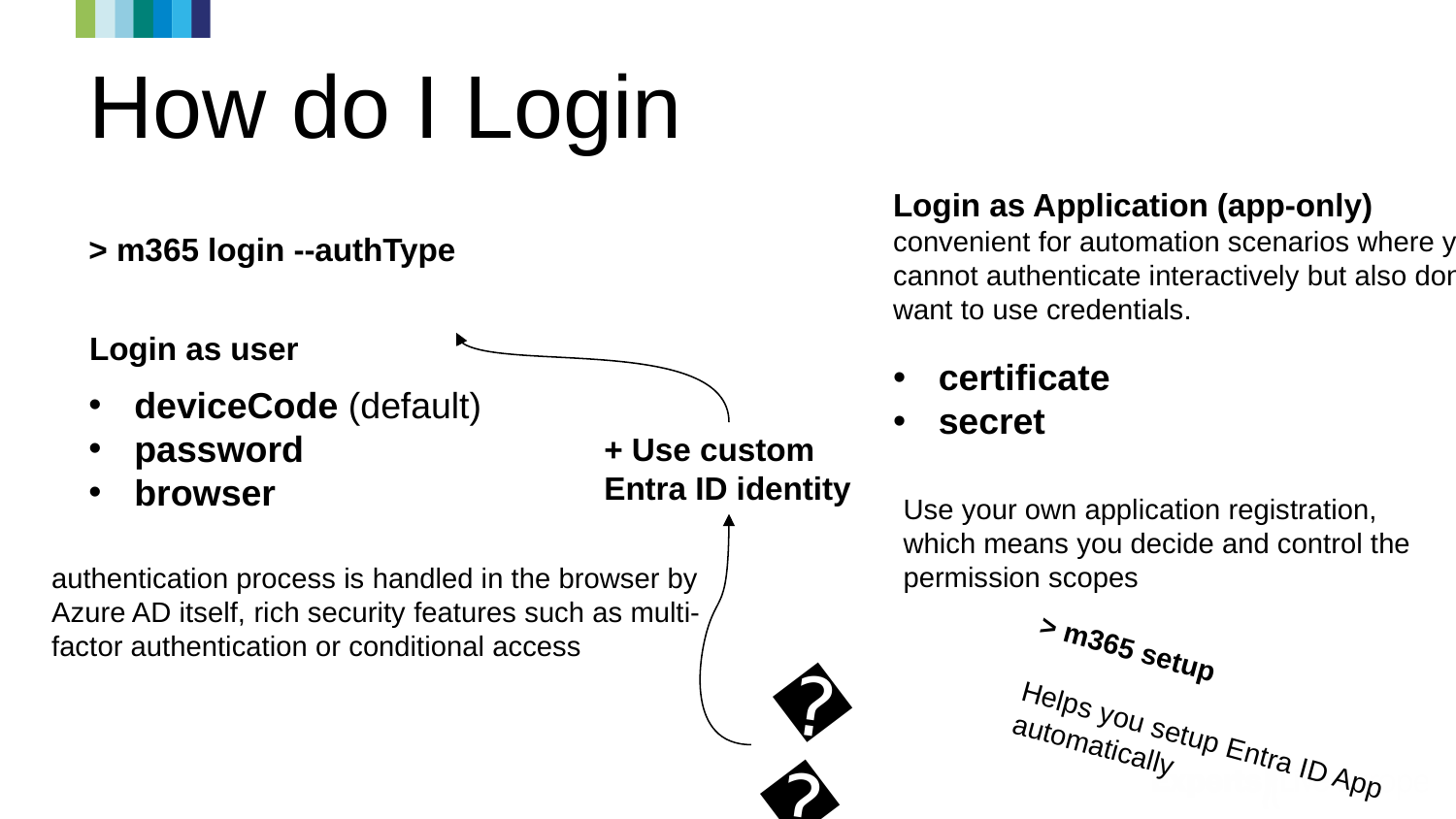

# How do I Login
🤖
Login as Application (app-only)
convenient for automation scenarios where you cannot authenticate interactively but also don't want to use credentials.

certificate
secret

> m365 login --authType
Login as user

deviceCode (default)
password
browser
+ Use custom Entra ID identity
Use your own application registration, which means you decide and control the permission scopes
authentication process is handled in the browser by Azure AD itself, rich security features such as multi-factor authentication or conditional access
> m365 setup

Helps you setup Entra ID App automatically
🔐